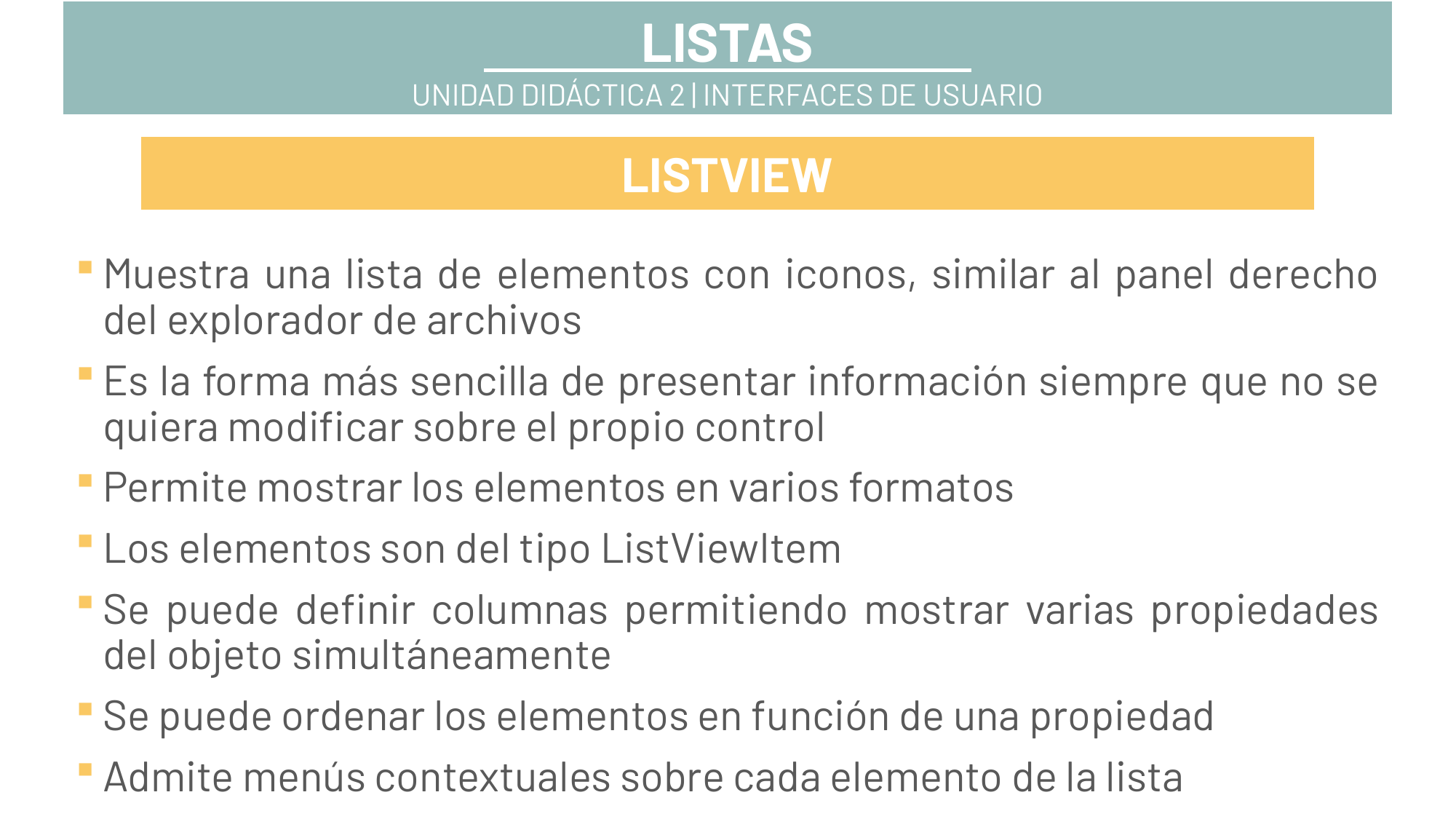

LISTAS
UNIDAD DIDÁCTICA 2 | INTERFACES DE USUARIO
LISTVIEW

Muestra una lista de elementos con iconos, similar al panel derecho del explorador de archivos
Es la forma más sencilla de presentar información siempre que no se quiera modificar sobre el propio control
Permite mostrar los elementos en varios formatos
Los elementos son del tipo ListViewItem
Se puede definir columnas permitiendo mostrar varias propiedades del objeto simultáneamente
Se puede ordenar los elementos en función de una propiedad
Admite menús contextuales sobre cada elemento de la lista